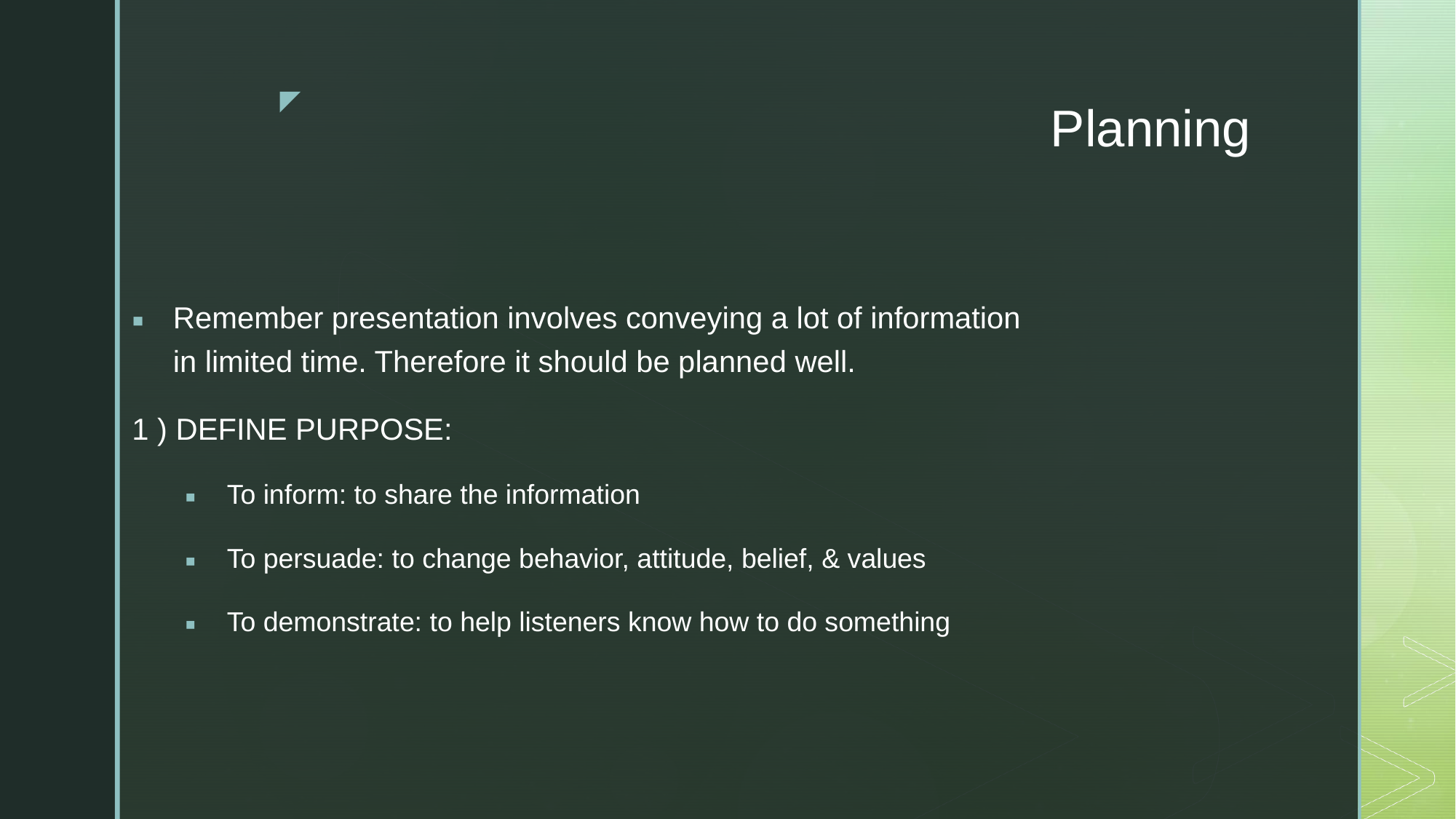

# Planning
Remember presentation involves conveying a lot of information in limited time. Therefore it should be planned well.
1 ) DEFINE PURPOSE:
To inform: to share the information
To persuade: to change behavior, attitude, belief, & values
To demonstrate: to help listeners know how to do something